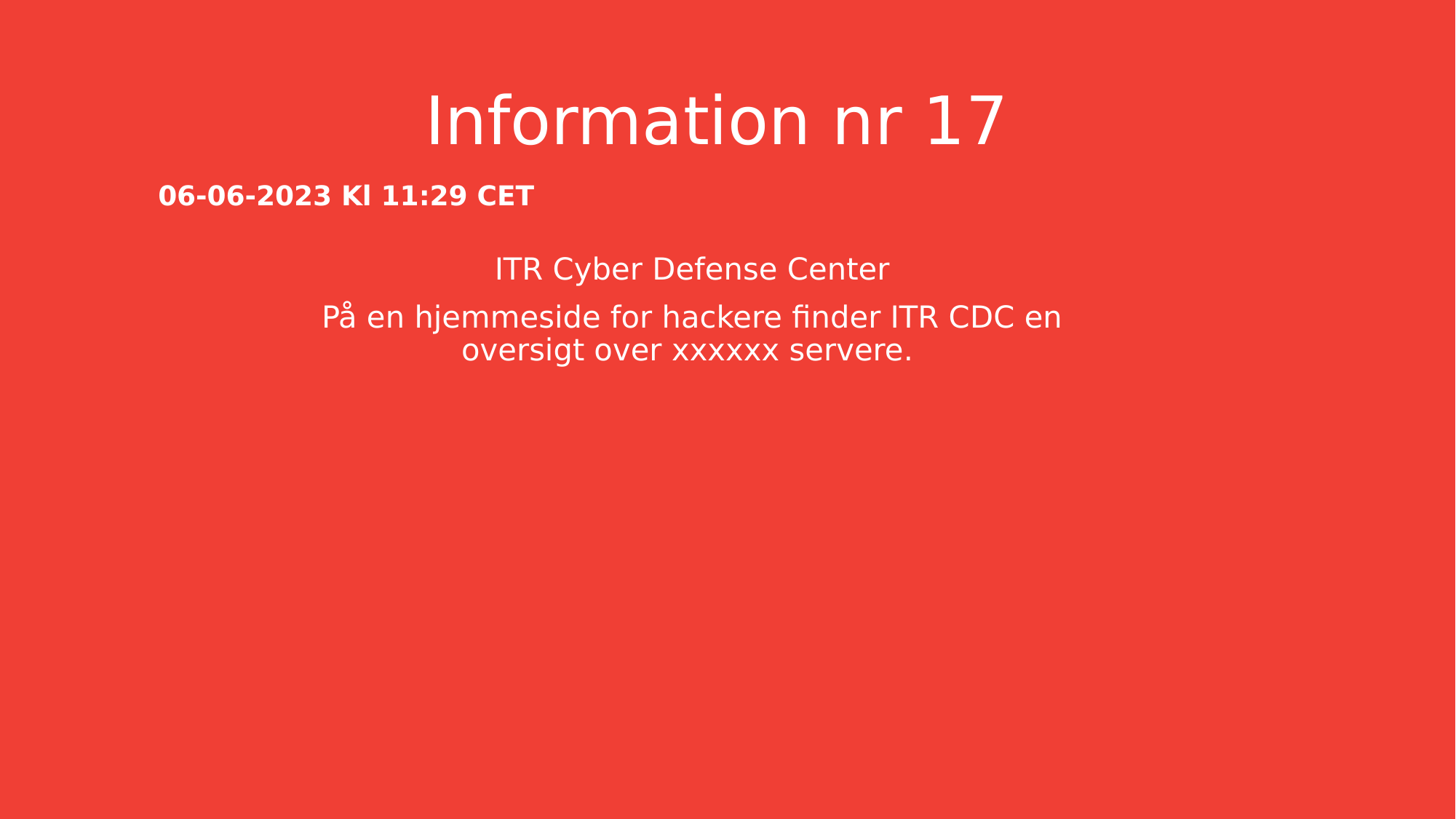

# Information nr 17
06-06-2023 Kl 11:29 CET
ITR Cyber Defense Center
På en hjemmeside for hackere finder ITR CDC en oversigt over xxxxxx servere.